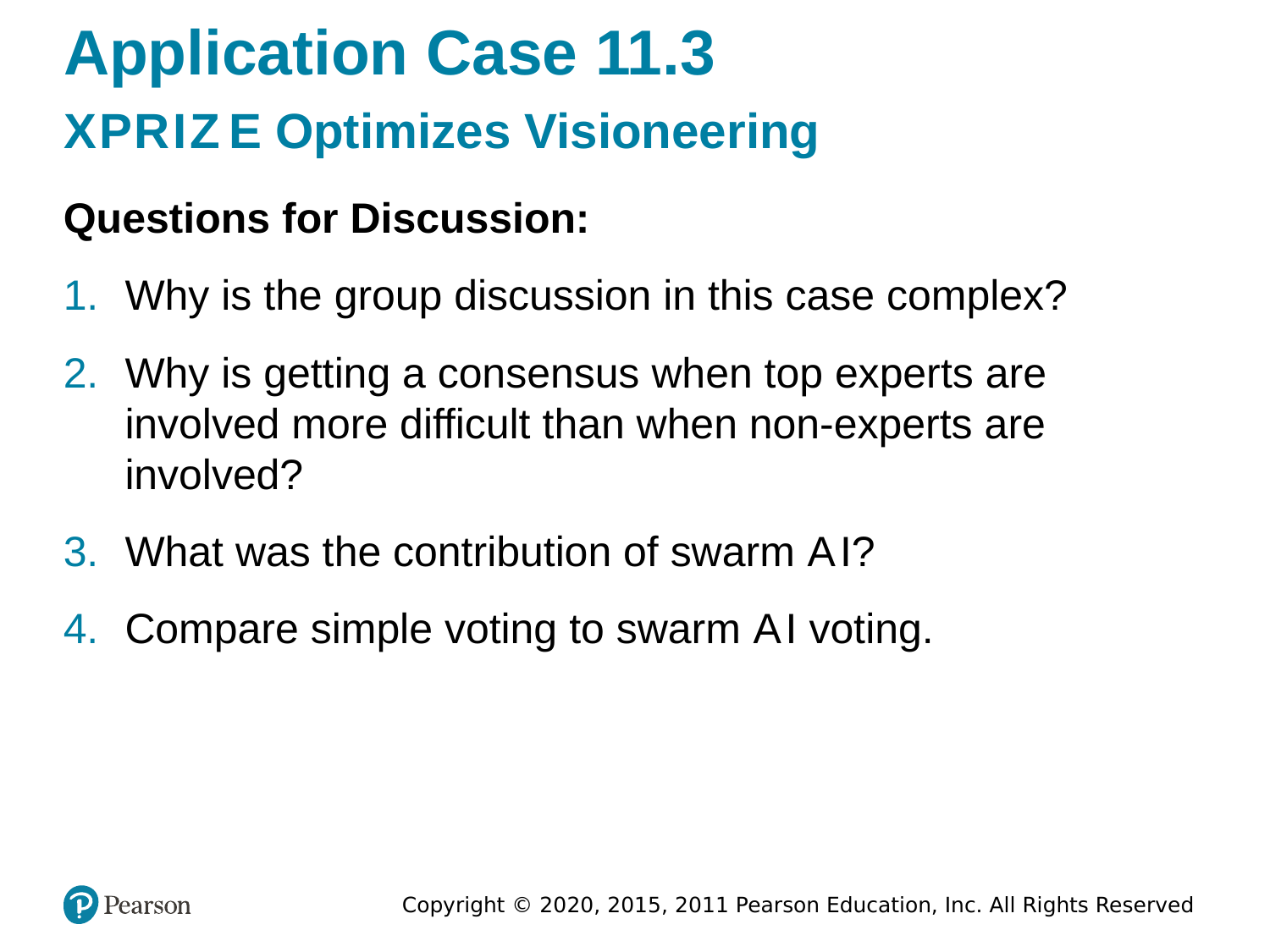

# Application Case 11.3
X P R I Z E Optimizes Visioneering
Questions for Discussion:
Why is the group discussion in this case complex?
Why is getting a consensus when top experts are involved more difficult than when non-experts are involved?
What was the contribution of swarm A I?
Compare simple voting to swarm A I voting.